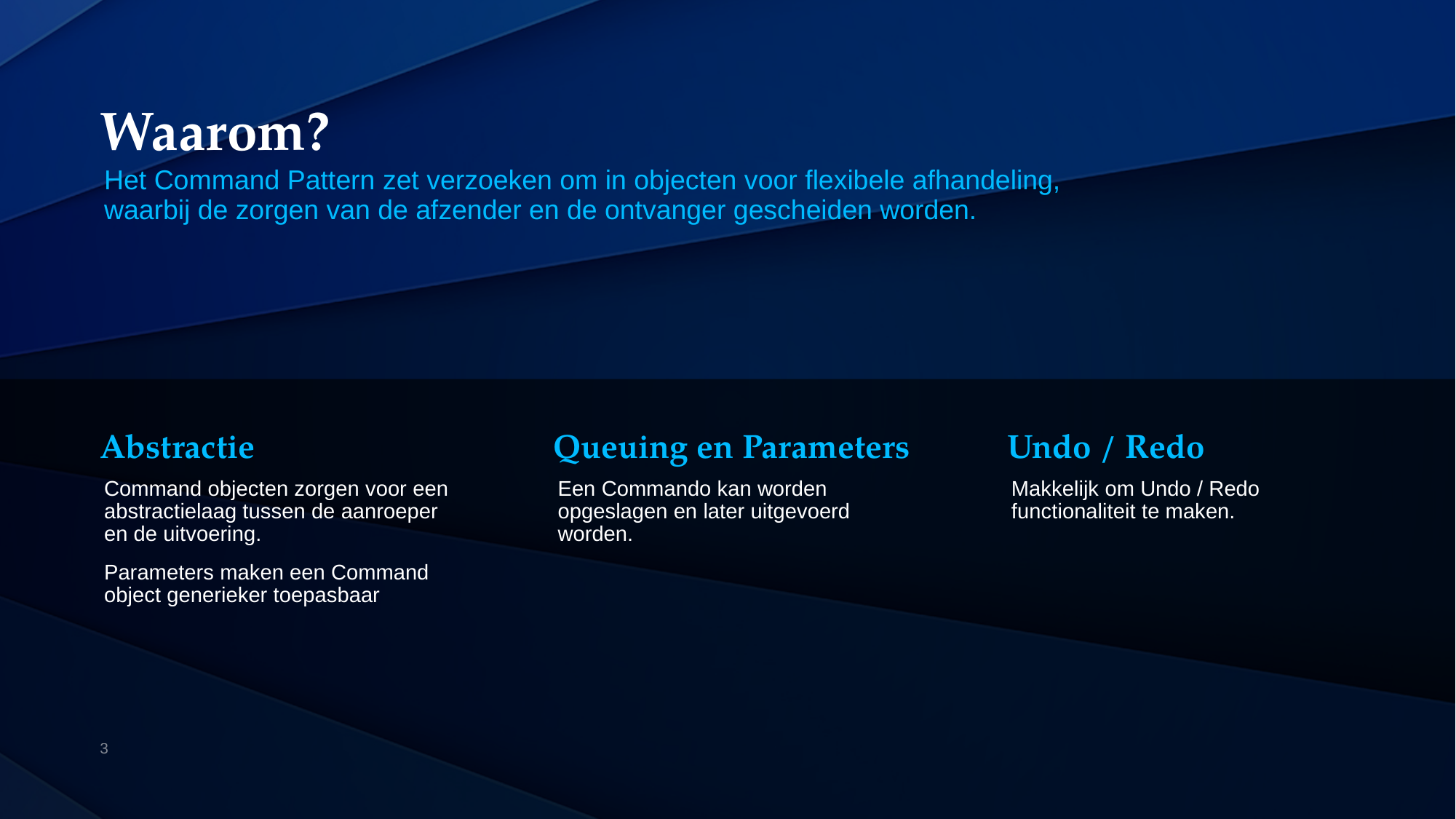

# Waarom?
Het Command Pattern zet verzoeken om in objecten voor flexibele afhandeling, waarbij de zorgen van de afzender en de ontvanger gescheiden worden.
Abstractie
Queuing en Parameters
Undo / Redo
Command objecten zorgen voor een abstractielaag tussen de aanroeper en de uitvoering.
Parameters maken een Command object generieker toepasbaar
Een Commando kan worden opgeslagen en later uitgevoerd worden.

Makkelijk om Undo / Redo functionaliteit te maken.
3